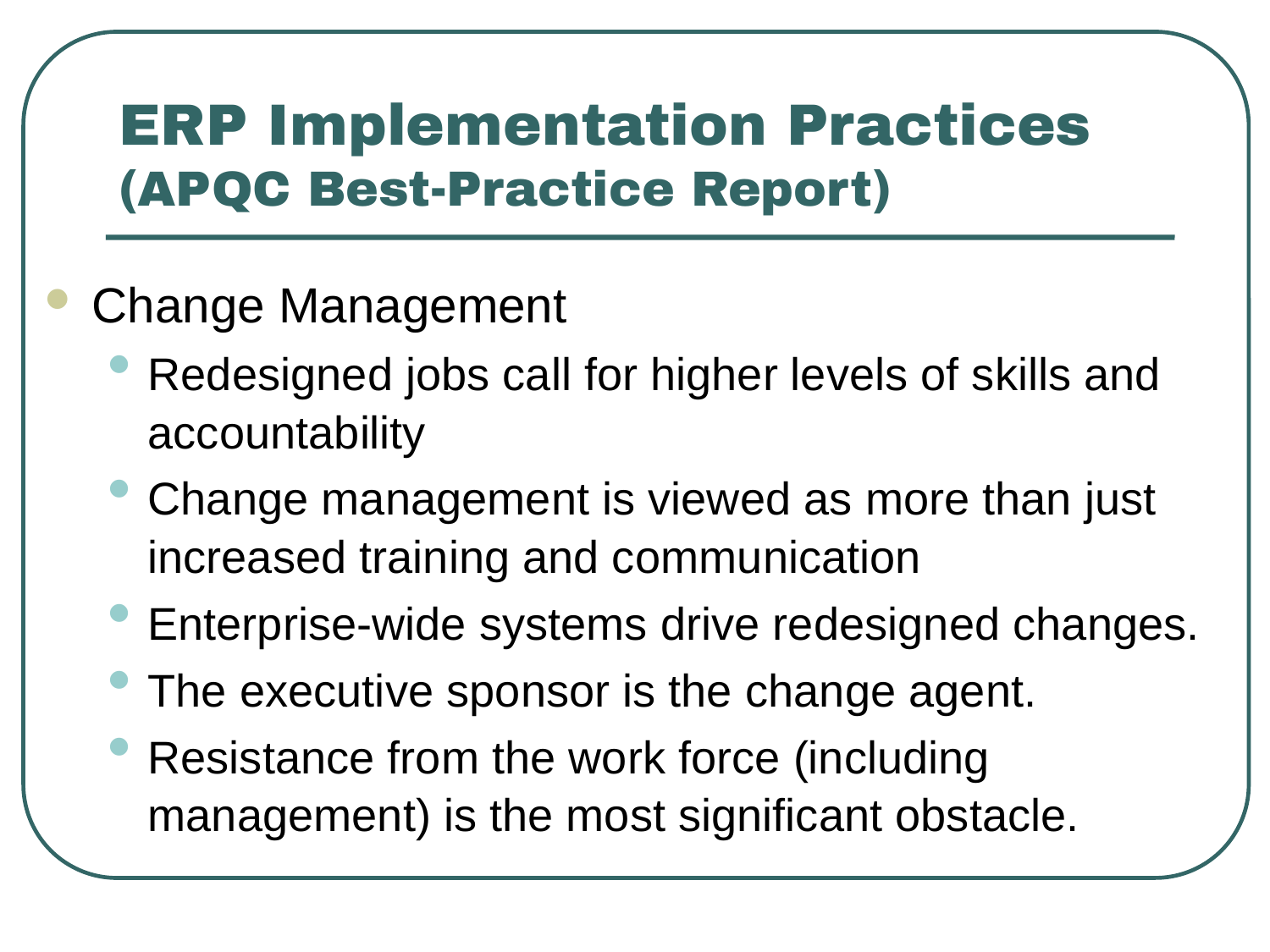

# ERP Implementation Practices (APQC Best-Practice Report)
Change Management
Redesigned jobs call for higher levels of skills and accountability
Change management is viewed as more than just increased training and communication
Enterprise-wide systems drive redesigned changes.
The executive sponsor is the change agent.
Resistance from the work force (including management) is the most significant obstacle.